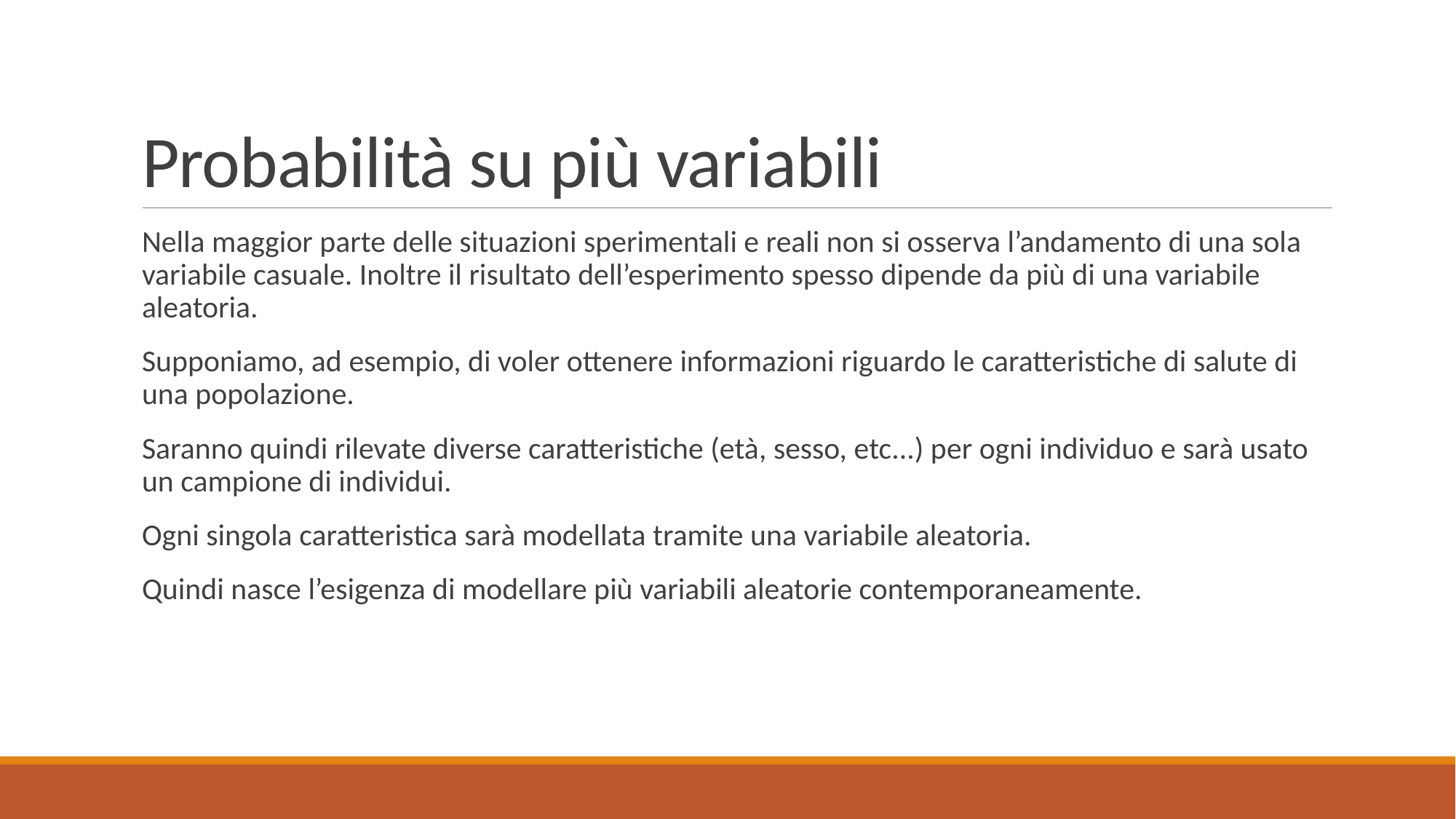

# Probabilità su più variabili
Nella maggior parte delle situazioni sperimentali e reali non si osserva l’andamento di una sola variabile casuale. Inoltre il risultato dell’esperimento spesso dipende da più di una variabile aleatoria.
Supponiamo, ad esempio, di voler ottenere informazioni riguardo le caratteristiche di salute di una popolazione.
Saranno quindi rilevate diverse caratteristiche (età, sesso, etc...) per ogni individuo e sarà usato un campione di individui.
Ogni singola caratteristica sarà modellata tramite una variabile aleatoria.
Quindi nasce l’esigenza di modellare più variabili aleatorie contemporaneamente.